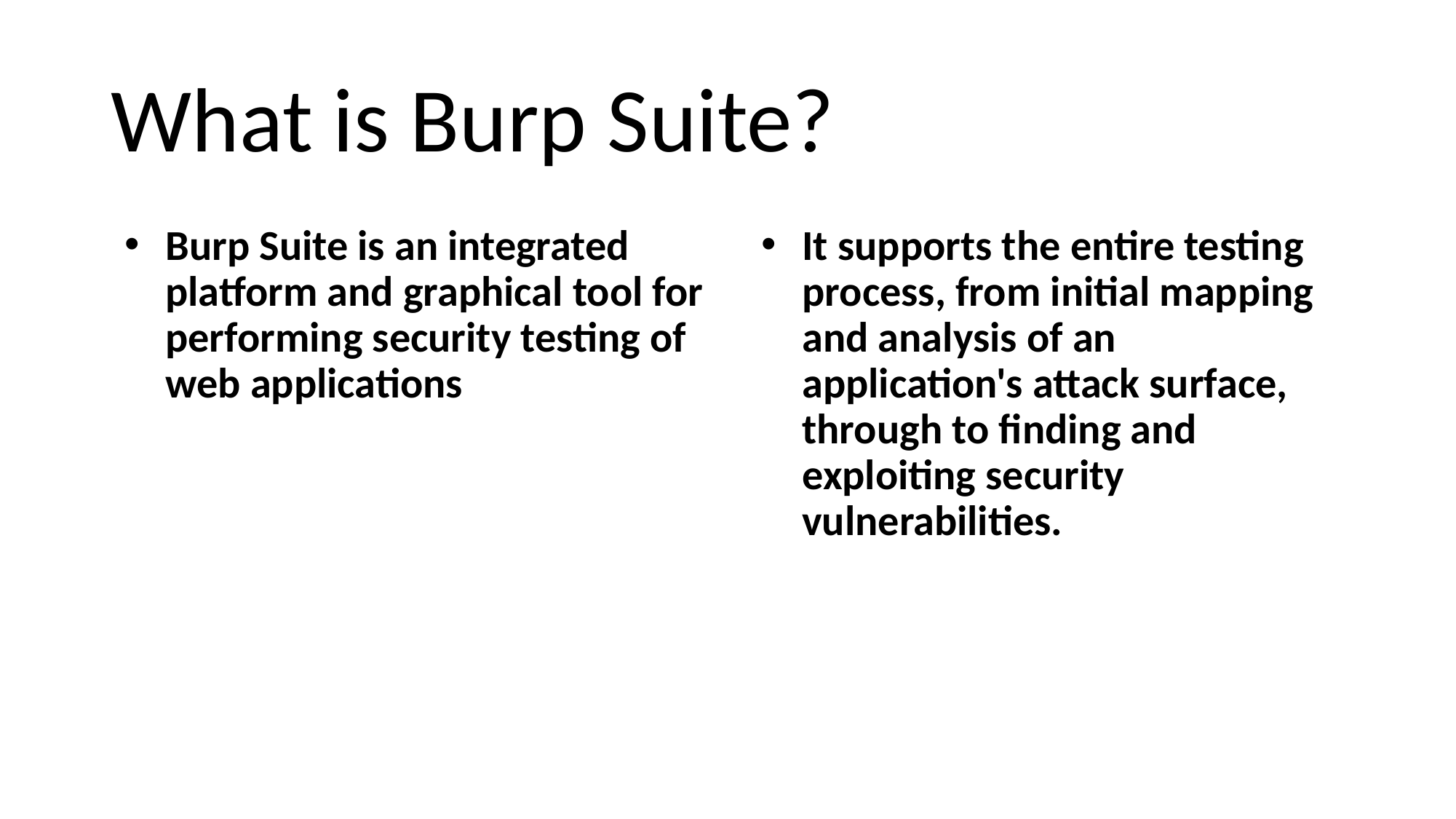

# What is Burp Suite?
Burp Suite is an integrated platform and graphical tool for performing security testing of web applications
It supports the entire testing process, from initial mapping and analysis of an application's attack surface, through to finding and exploiting security vulnerabilities.